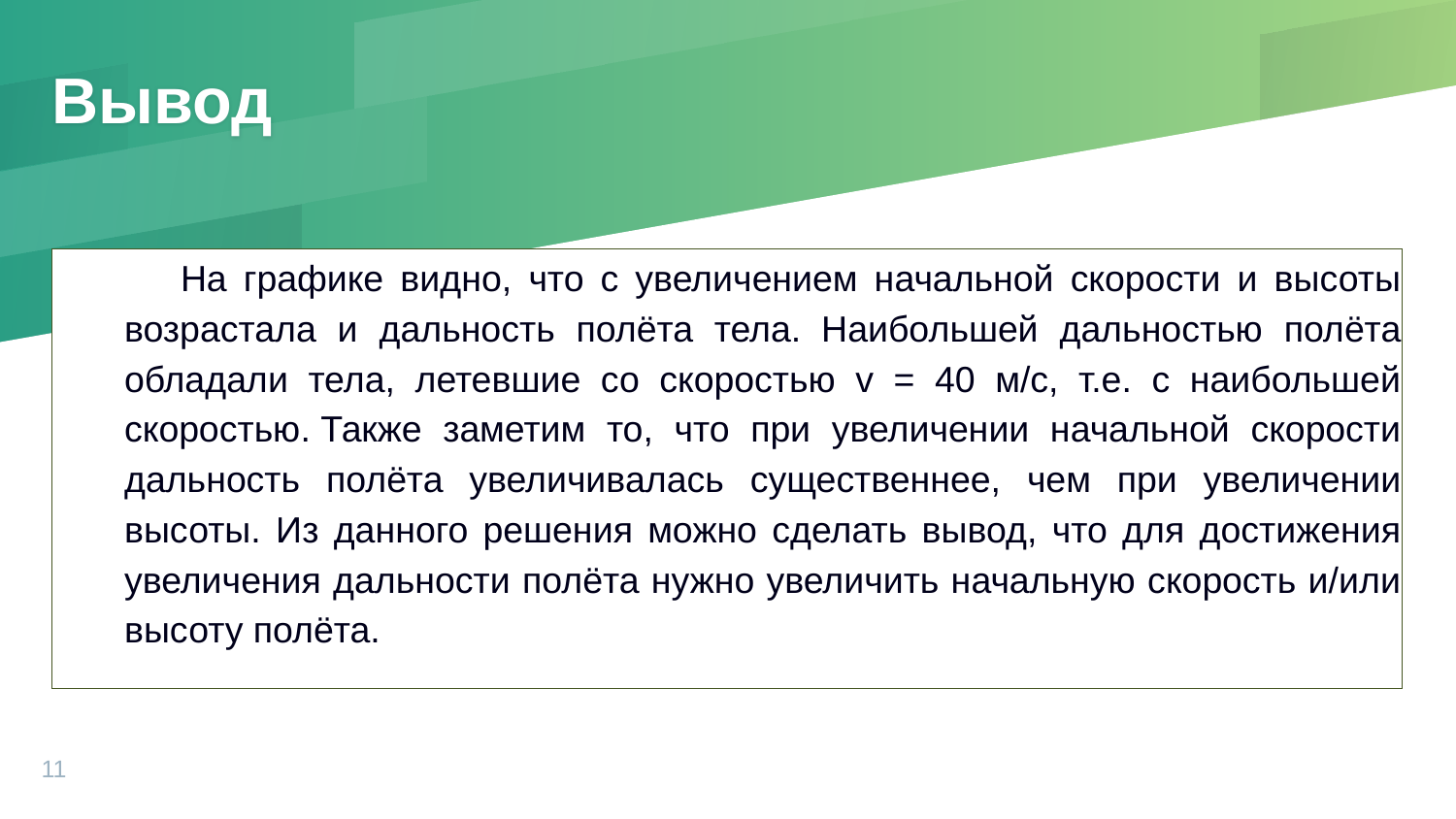

# Вывод
       На графике видно, что с увеличением начальной скорости и высоты возрастала и дальность полёта тела.  Наибольшей дальностью полёта обладали тела, летевшие со скоростью v = 40 м/с, т.е. с наибольшей скоростью. Также заметим то, что при увеличении начальной скорости дальность полёта увеличивалась существеннее, чем при увеличении высоты. Из данного решения можно сделать вывод, что для достижения увеличения дальности полёта нужно увеличить начальную скорость и/или высоту полёта.
11